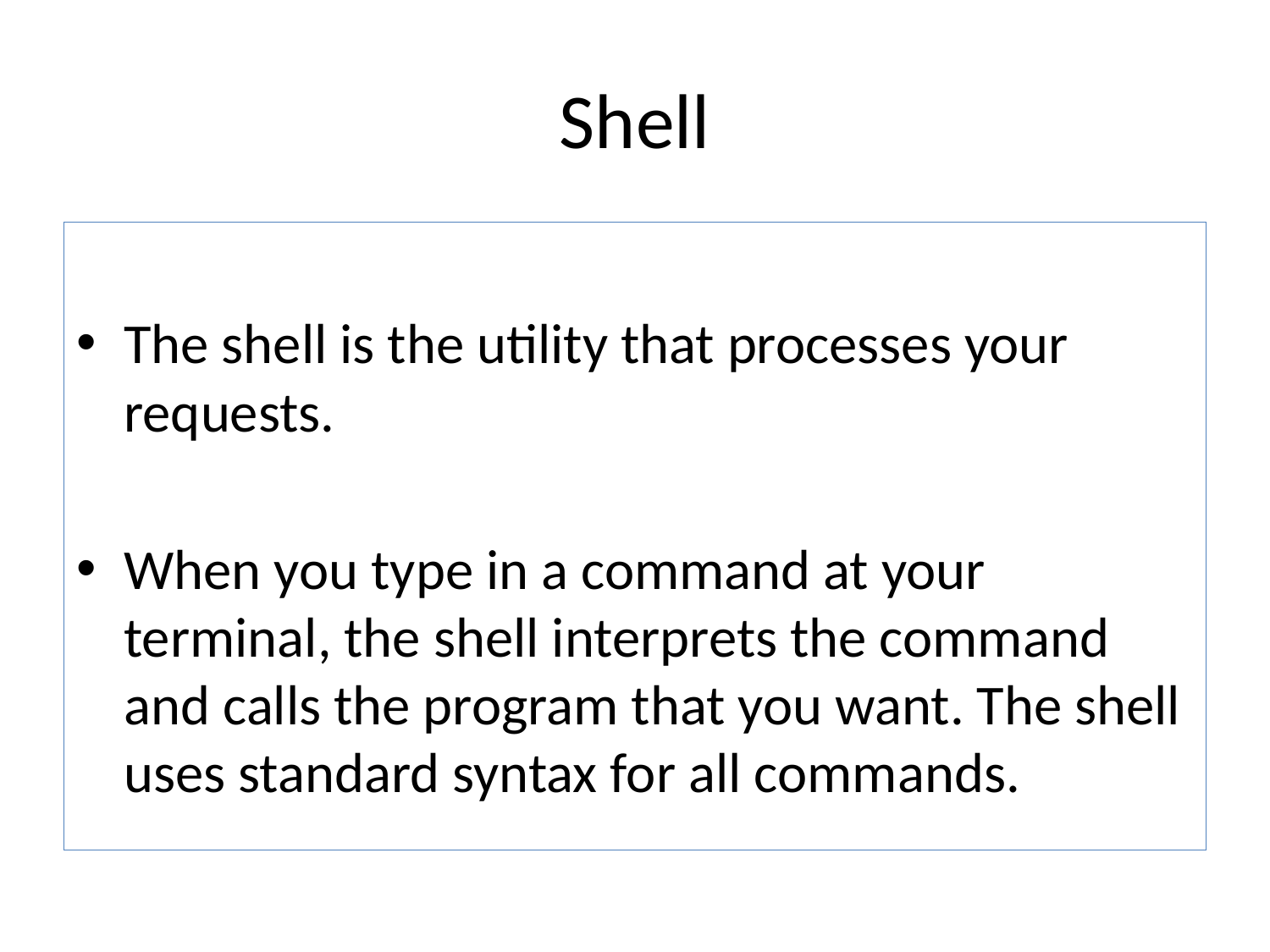

# Shell

The shell is the utility that processes your requests.

When you type in a command at your terminal, the shell interprets the command and calls the program that you want. The shell uses standard syntax for all commands.